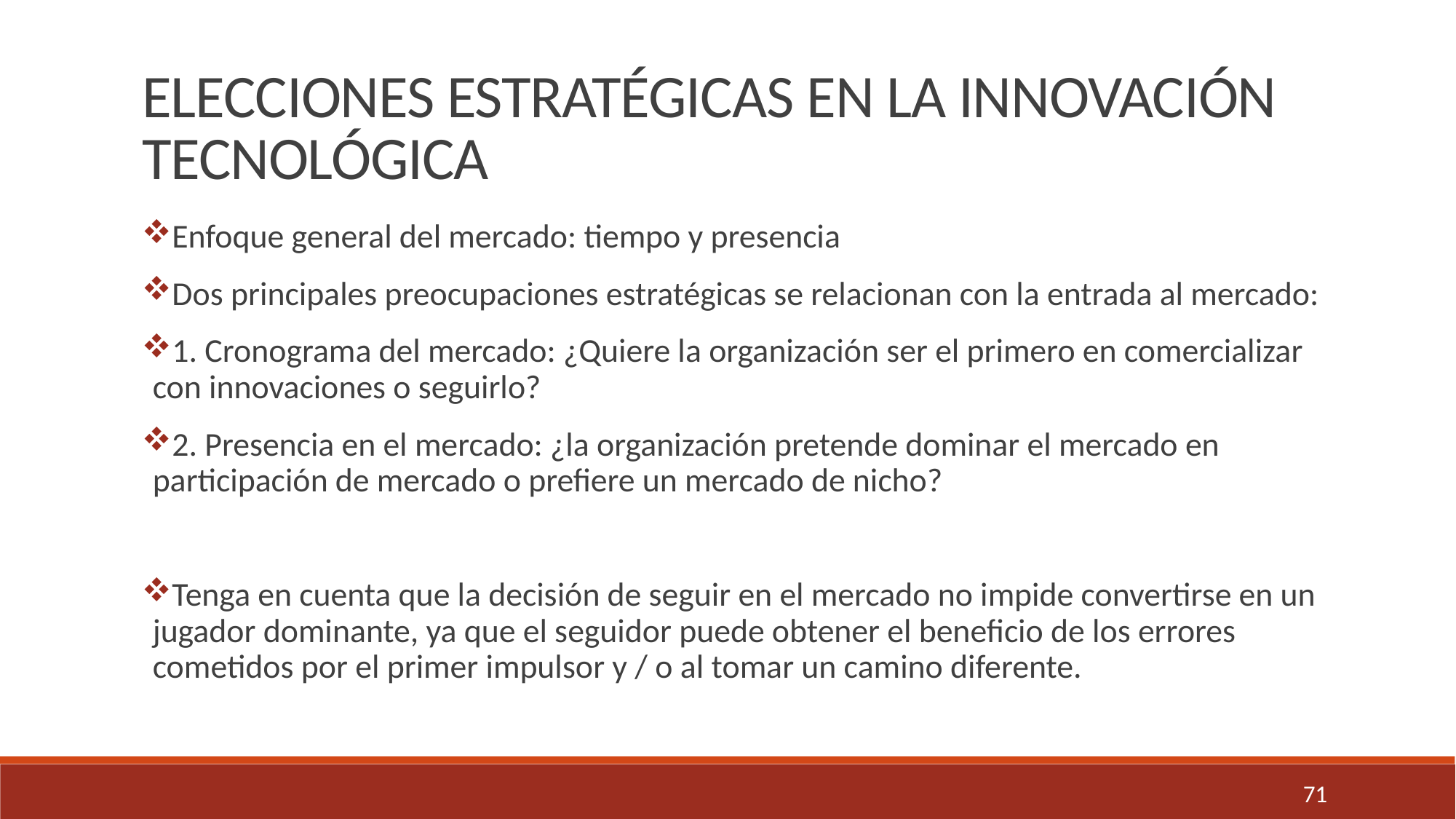

ELECCIONES ESTRATÉGICAS EN LA INNOVACIÓN TECNOLÓGICA
Enfoque general del mercado: tiempo y presencia
Dos principales preocupaciones estratégicas se relacionan con la entrada al mercado:
1. Cronograma del mercado: ¿Quiere la organización ser el primero en comercializar con innovaciones o seguirlo?
2. Presencia en el mercado: ¿la organización pretende dominar el mercado en participación de mercado o prefiere un mercado de nicho?

Tenga en cuenta que la decisión de seguir en el mercado no impide convertirse en un jugador dominante, ya que el seguidor puede obtener el beneficio de los errores cometidos por el primer impulsor y / o al tomar un camino diferente.
71